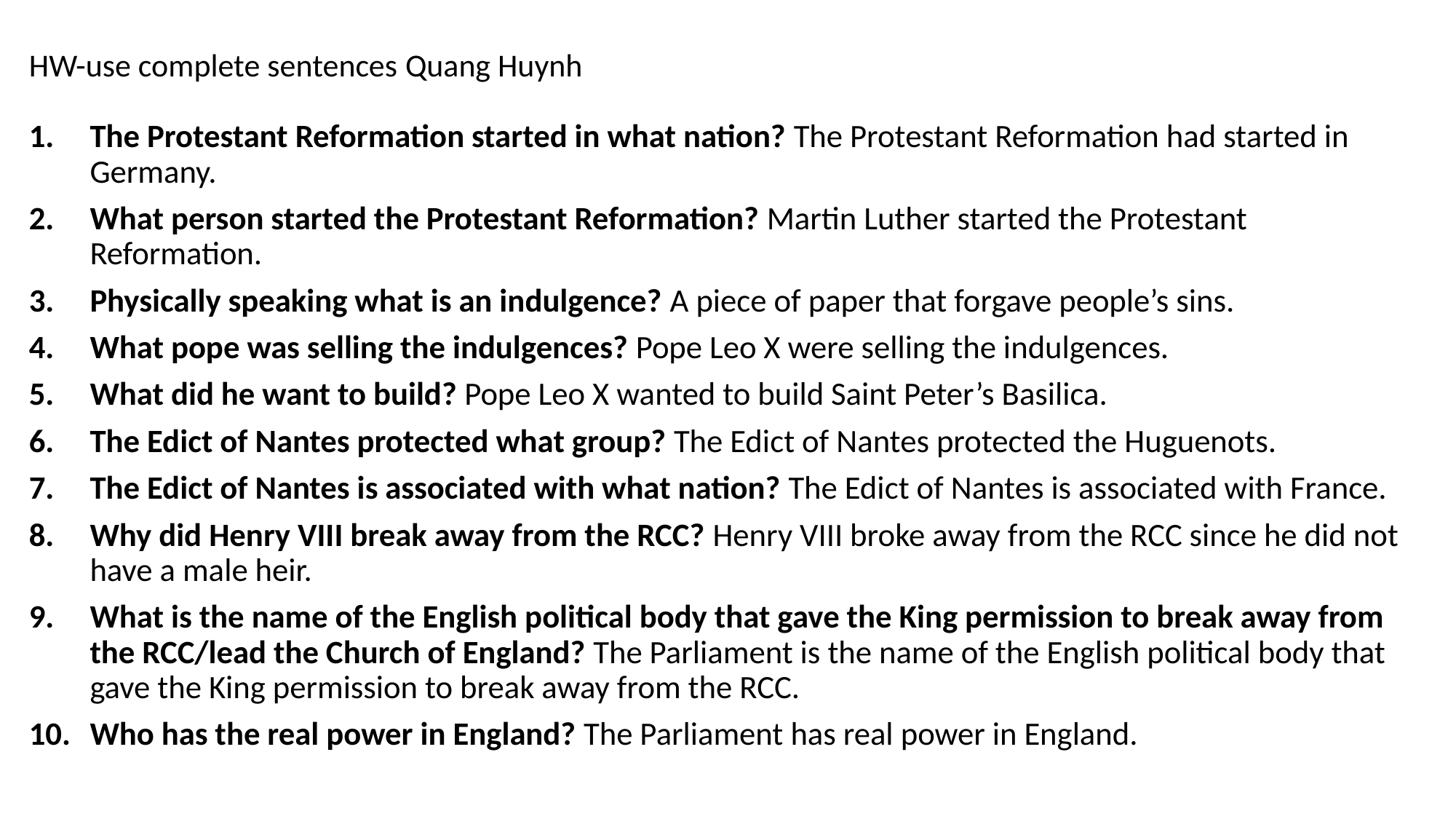

# HW-use complete sentences Quang Huynh
The Protestant Reformation started in what nation? The Protestant Reformation had started in Germany.
What person started the Protestant Reformation? Martin Luther started the Protestant Reformation.
Physically speaking what is an indulgence? A piece of paper that forgave people’s sins.
What pope was selling the indulgences? Pope Leo X were selling the indulgences.
What did he want to build? Pope Leo X wanted to build Saint Peter’s Basilica.
The Edict of Nantes protected what group? The Edict of Nantes protected the Huguenots.
The Edict of Nantes is associated with what nation? The Edict of Nantes is associated with France.
Why did Henry VIII break away from the RCC? Henry VIII broke away from the RCC since he did not have a male heir.
What is the name of the English political body that gave the King permission to break away from the RCC/lead the Church of England? The Parliament is the name of the English political body that gave the King permission to break away from the RCC.
Who has the real power in England? The Parliament has real power in England.